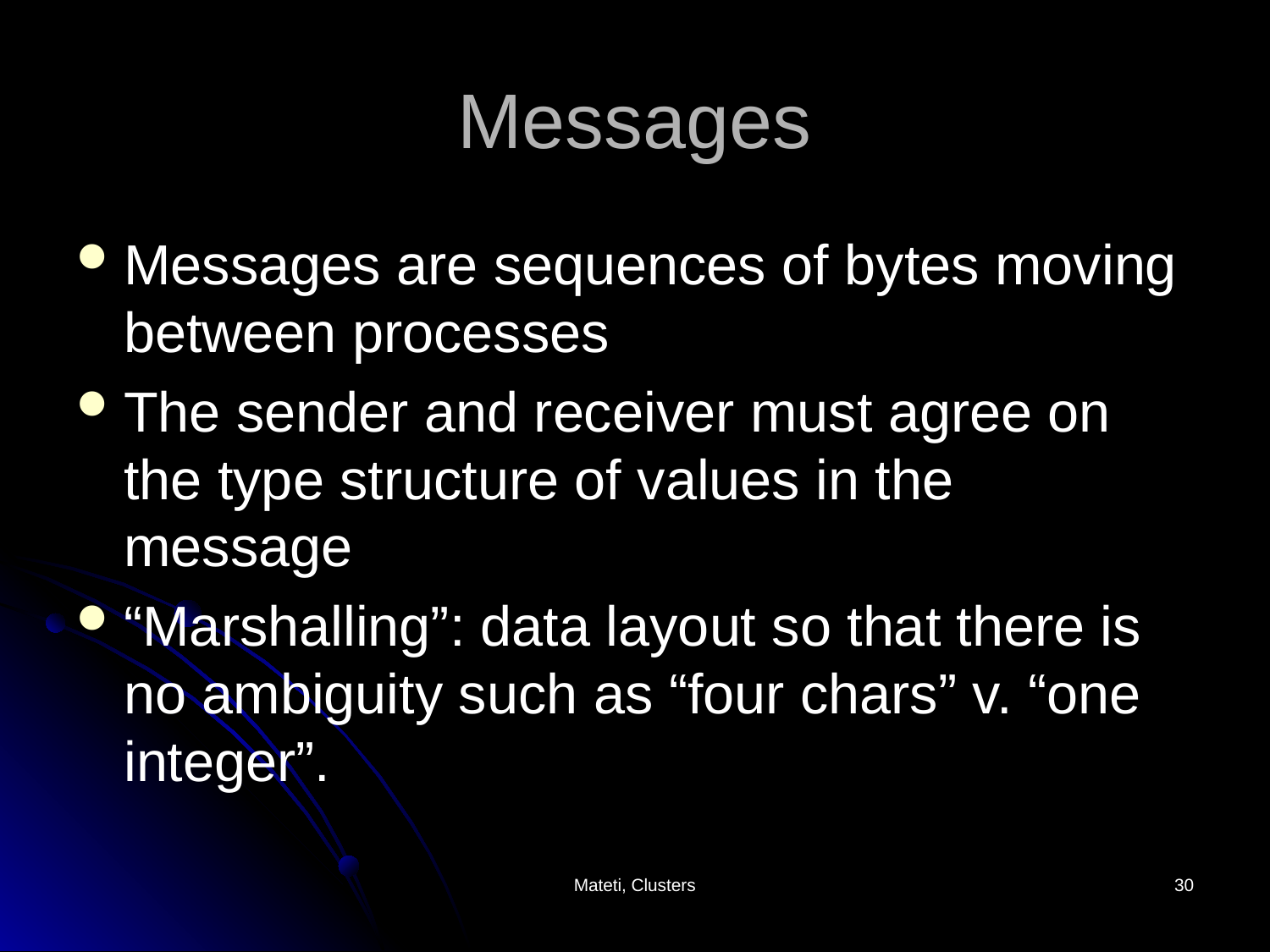

# Messages
Messages are sequences of bytes moving between processes
The sender and receiver must agree on the type structure of values in the message
“Marshalling”: data layout so that there is no ambiguity such as “four chars” v. “one integer”.
Mateti, Clusters
30